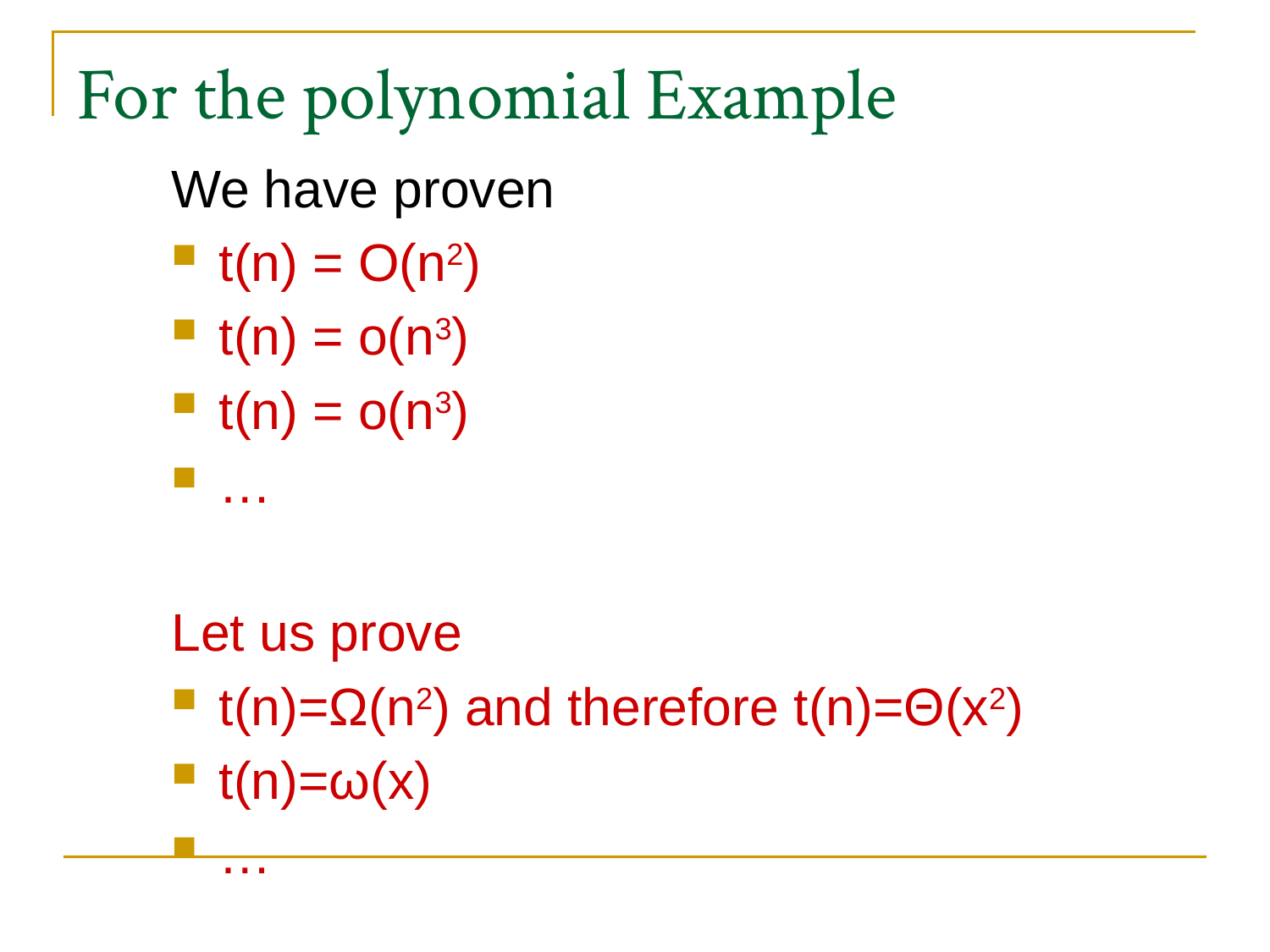

# For the polynomial Example
We have proven
t(n) = O(n2)
t(n) = o(n3)
t(n) = o(n3)
…

Let us prove
t(n)=Ω(n2) and therefore t(n)=Θ(x2)
t(n)=ω(x)
…